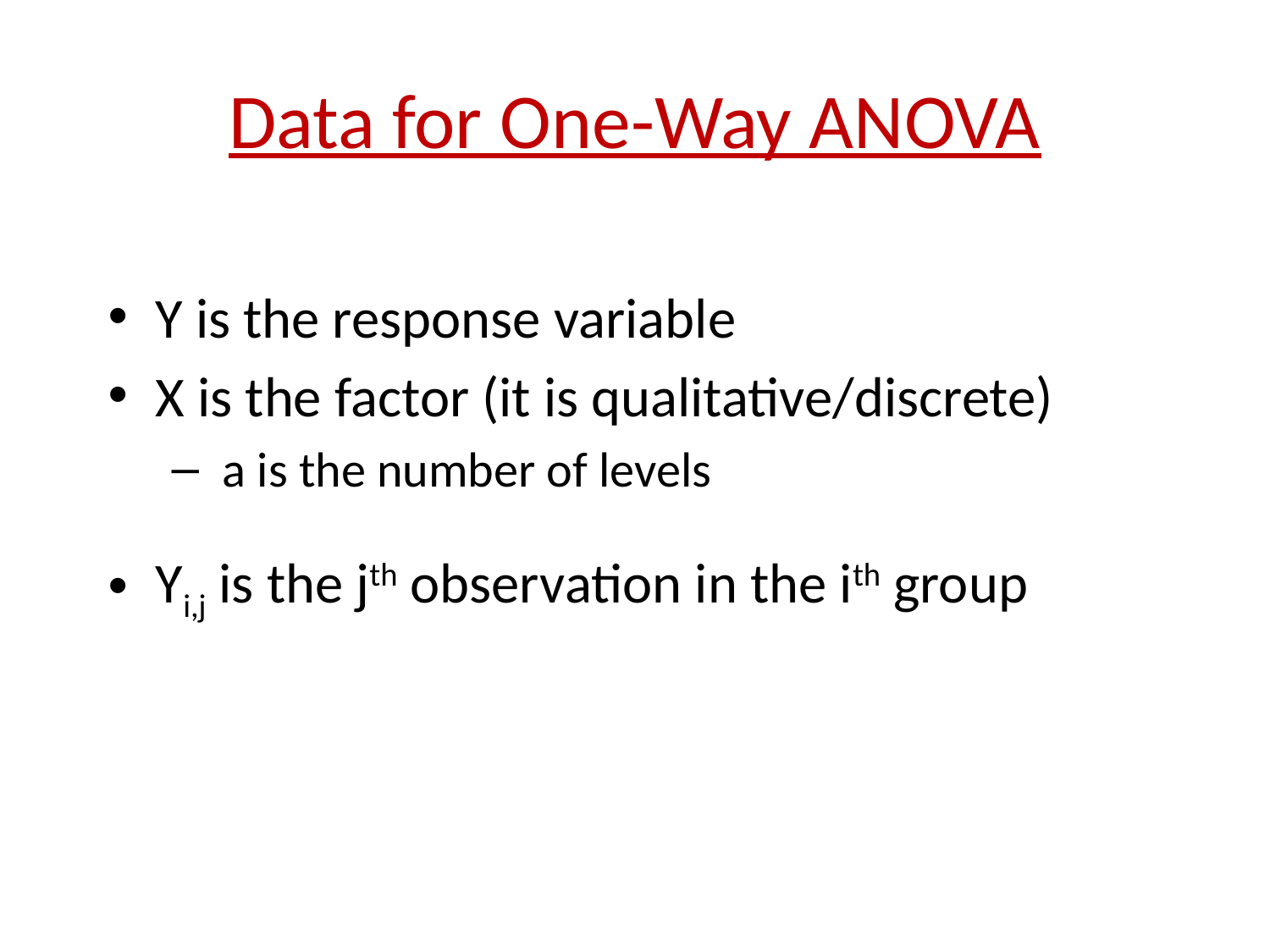

# Data for One-Way ANOVA
Y is the response variable
X is the factor (it is qualitative/discrete)
 a is the number of levels
Yi,j is the jth observation in the ith group